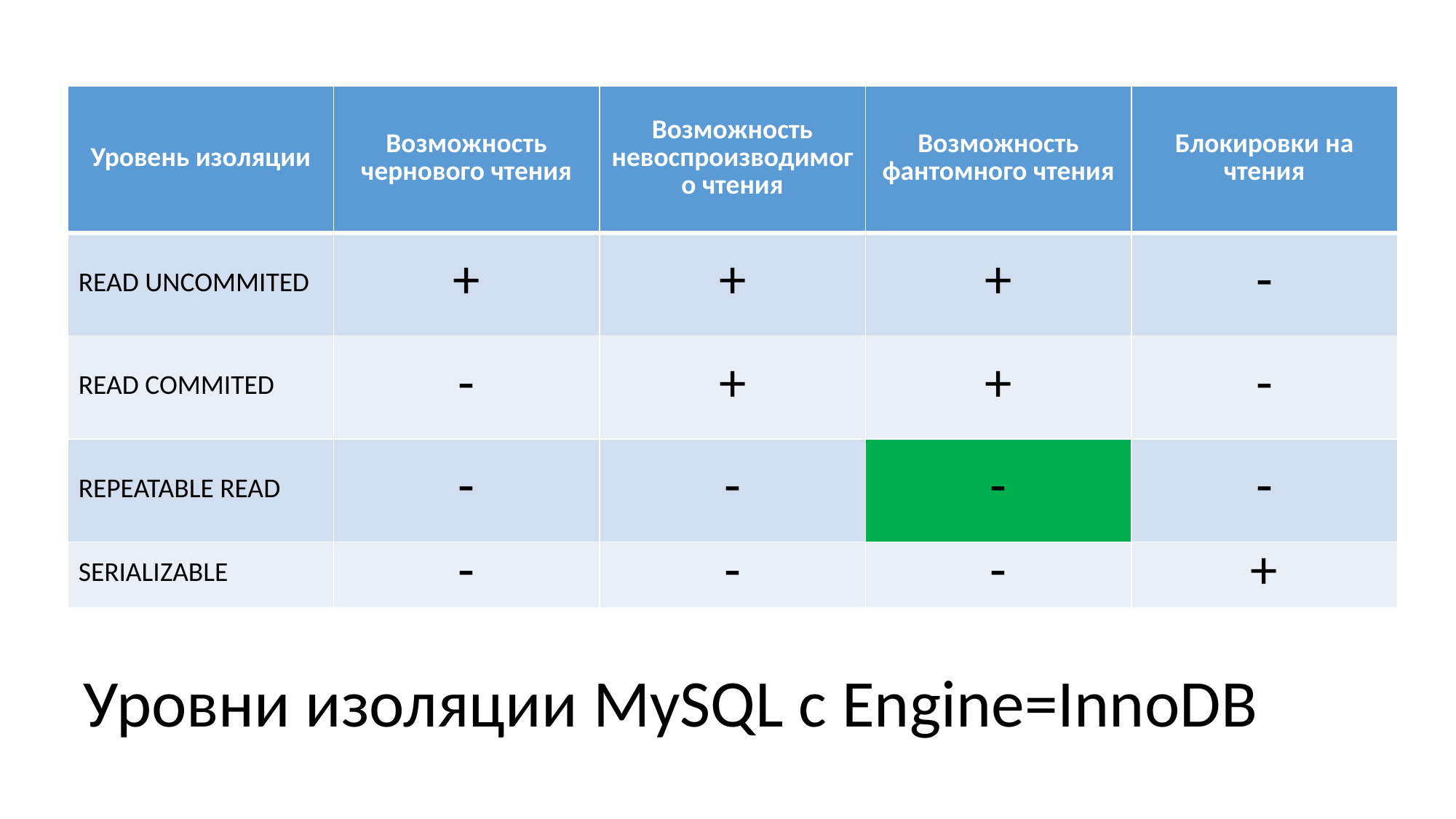

| Уровень изоляции | Возможность чернового чтения | Возможность невоспроизводимого чтения | Возможность фантомного чтения | Блокировки на чтения |
| --- | --- | --- | --- | --- |
| READ UNCOMMITED | + | + | + | - |
| READ COMMITED | - | + | + | - |
| REPEATABLE READ | - | - | - | - |
| SERIALIZABLE | - | - | - | + |
# Уровни изоляции MySQL c Engine=InnoDB